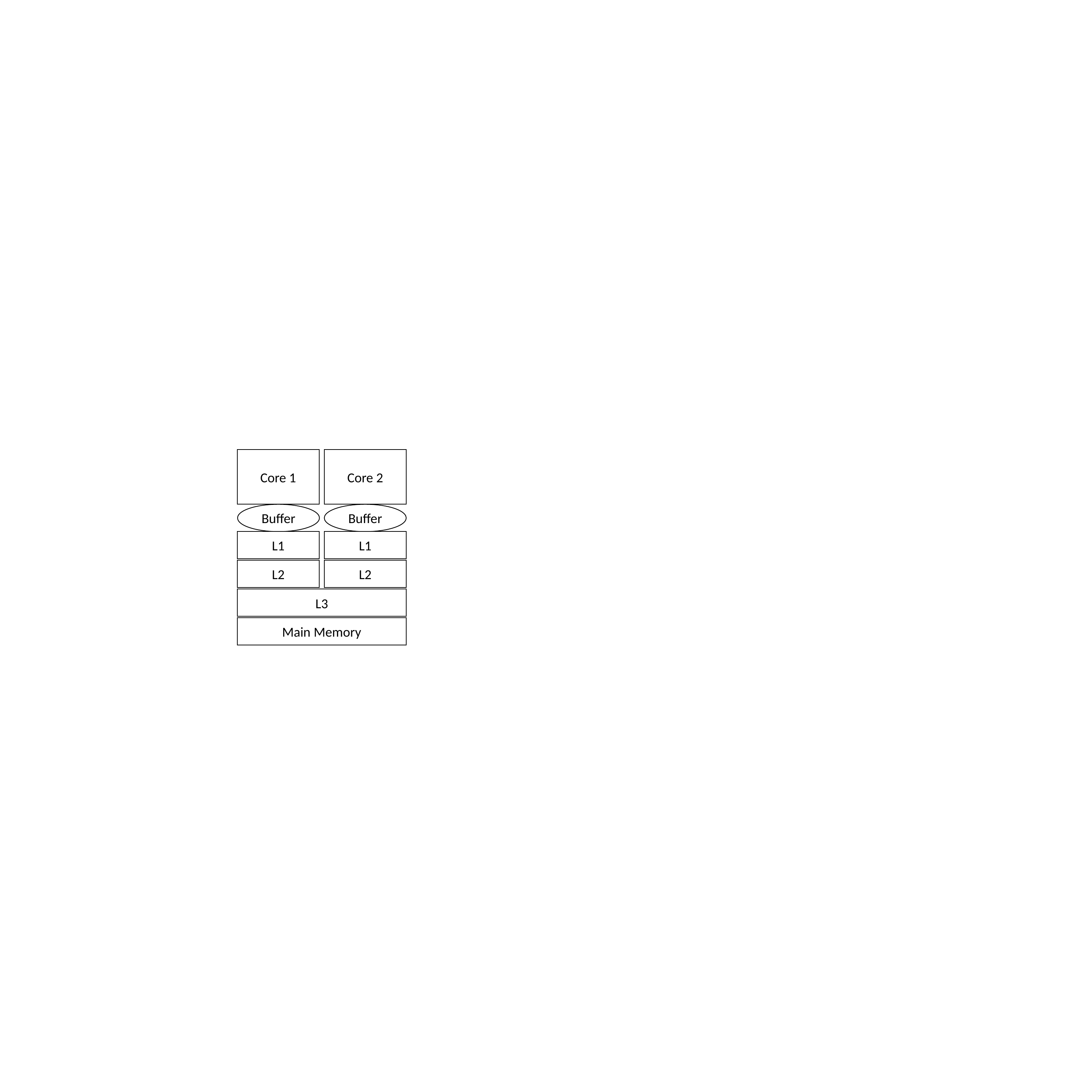

Core 1
Core 2
Buffer
Buffer
L1
L1
L2
L2
L3
Main Memory